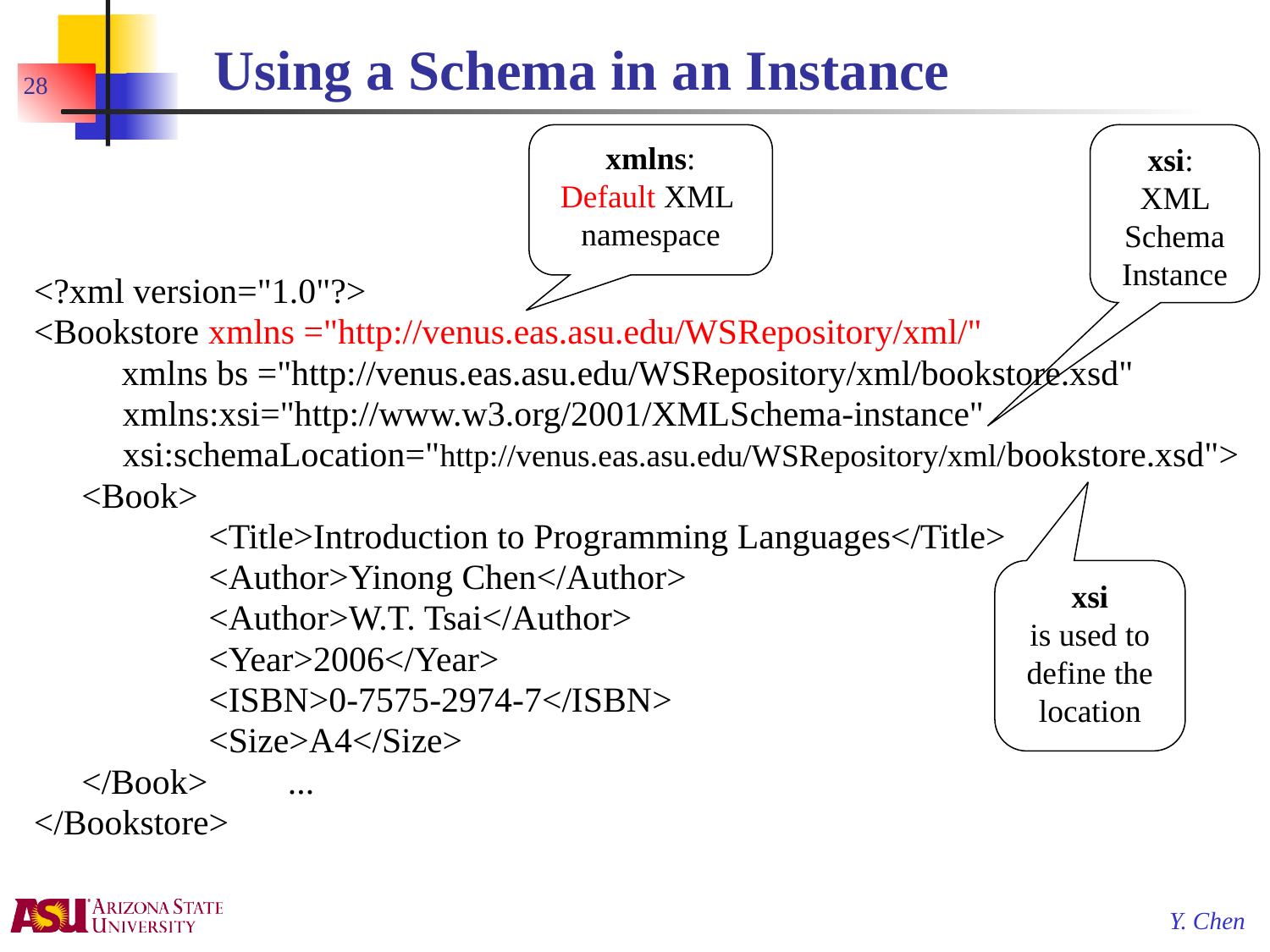

# Using a Schema in an Instance
28
xmlns:
Default XML  namespace
xsi:
XML Schema Instance
<?xml version="1.0"?>
<Bookstore xmlns ="http://venus.eas.asu.edu/WSRepository/xml/"
         xmlns bs ="http://venus.eas.asu.edu/WSRepository/xml/bookstore.xsd"
          xmlns:xsi="http://www.w3.org/2001/XMLSchema-instance"
          xsi:schemaLocation="http://venus.eas.asu.edu/WSRepository/xml/bookstore.xsd">
	<Book>
           	<Title>Introduction to Programming Languages</Title>
		<Author>Yinong Chen</Author>
		<Author>W.T. Tsai</Author>
            	<Year>2006</Year>
            	<ISBN>0-7575-2974-7</ISBN>
		<Size>A4</Size>
	</Book>         ...
</Bookstore>
xsi
is used to define the location